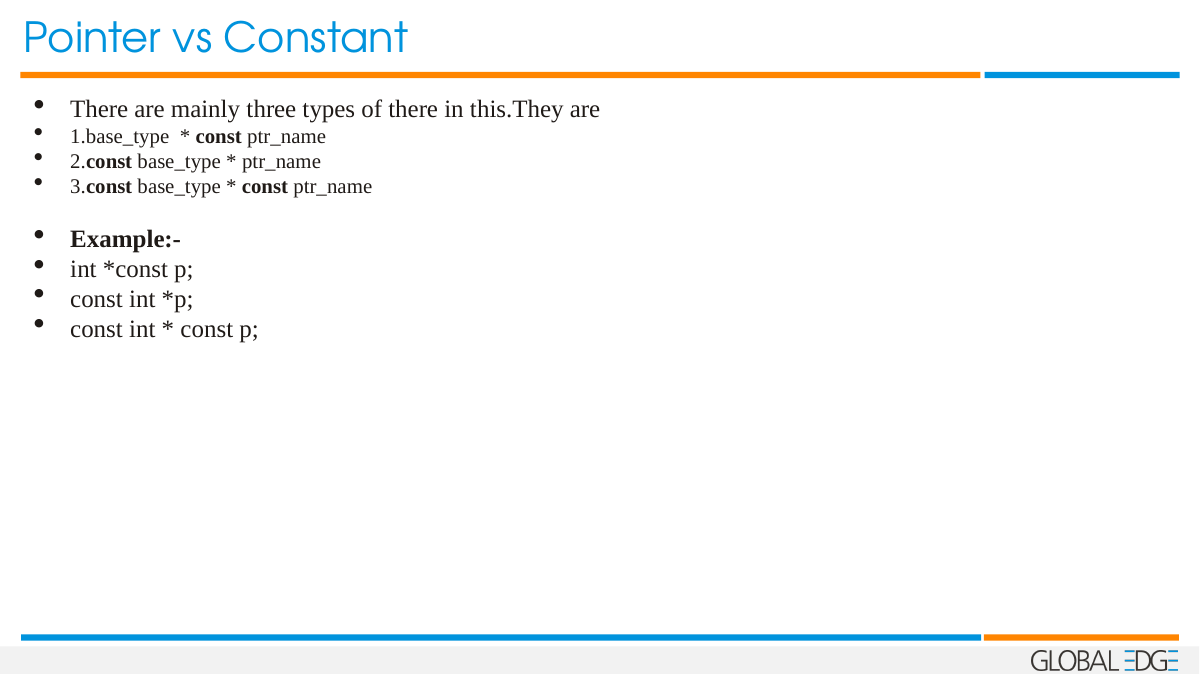

Pointer vs Constant
There are mainly three types of there in this.They are
1.base_type  * const ptr_name
2.const base_type * ptr_name
3.const base_type * const ptr_name

Example:-
int *const p;
const int *p;
const int * const p;